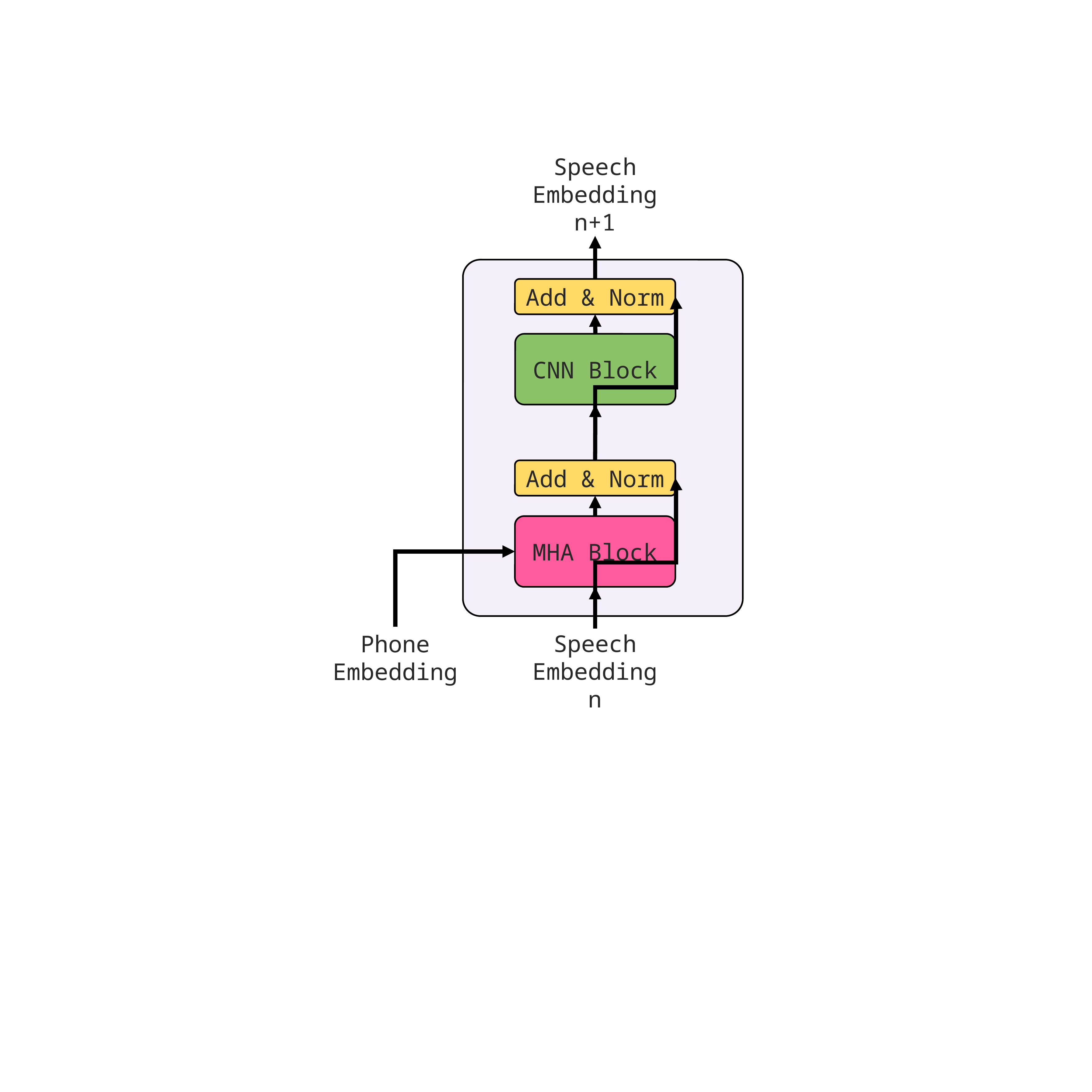

Speech
Embedding
n+1

Add & Norm
CNN Block
Add & Norm
MHA Block
Phone
Embedding
Speech
Embedding
n